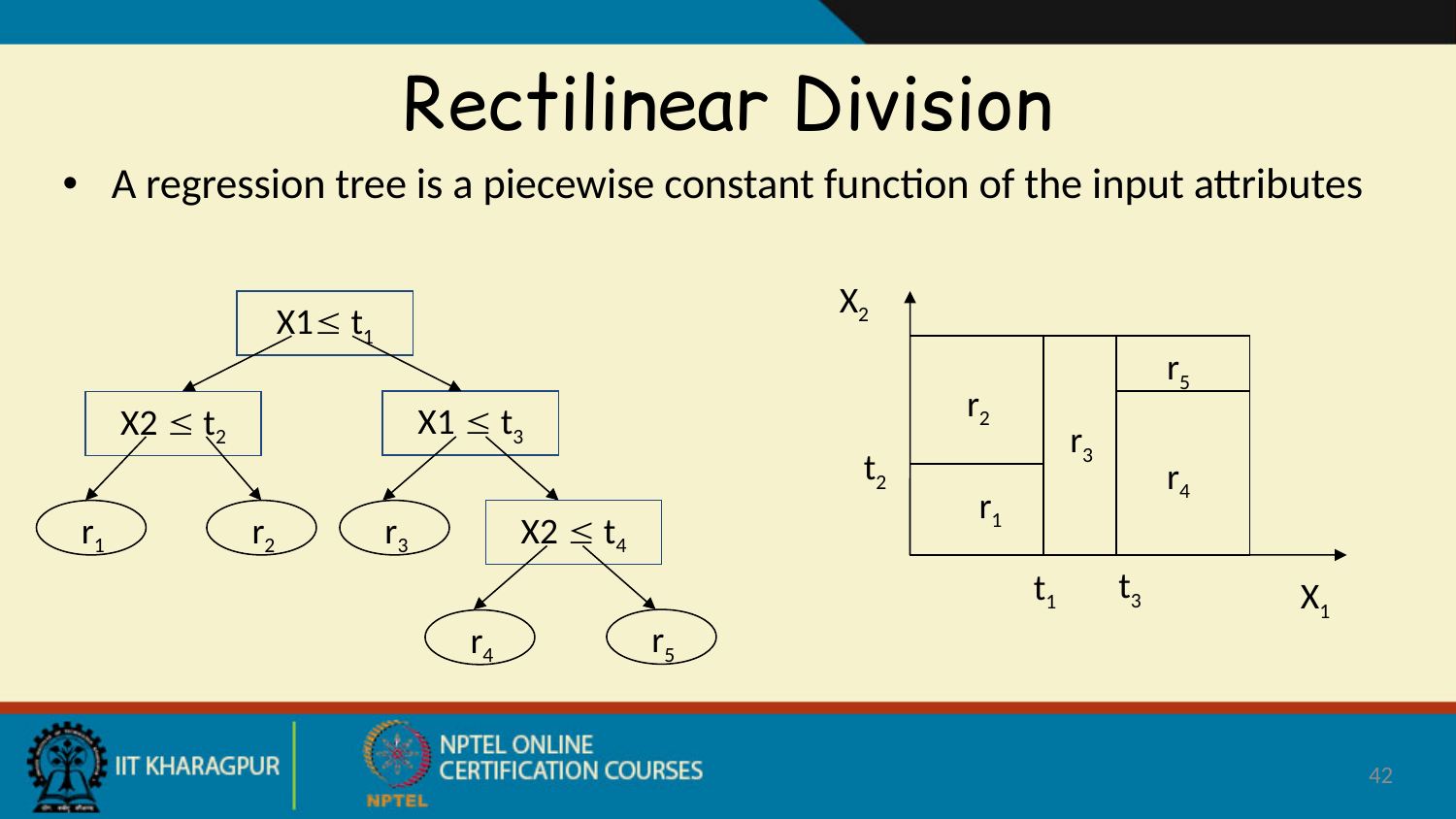

# Rectilinear Division
A regression tree is a piecewise constant function of the input attributes
X2
X1≤ t1

r5
r2
X1 ≤ t3

X2 ≤ t2
r3

t2
r4

r1
X2 ≤ t4

r1

r2

r3

t3
t1
X1

r5

r4
42